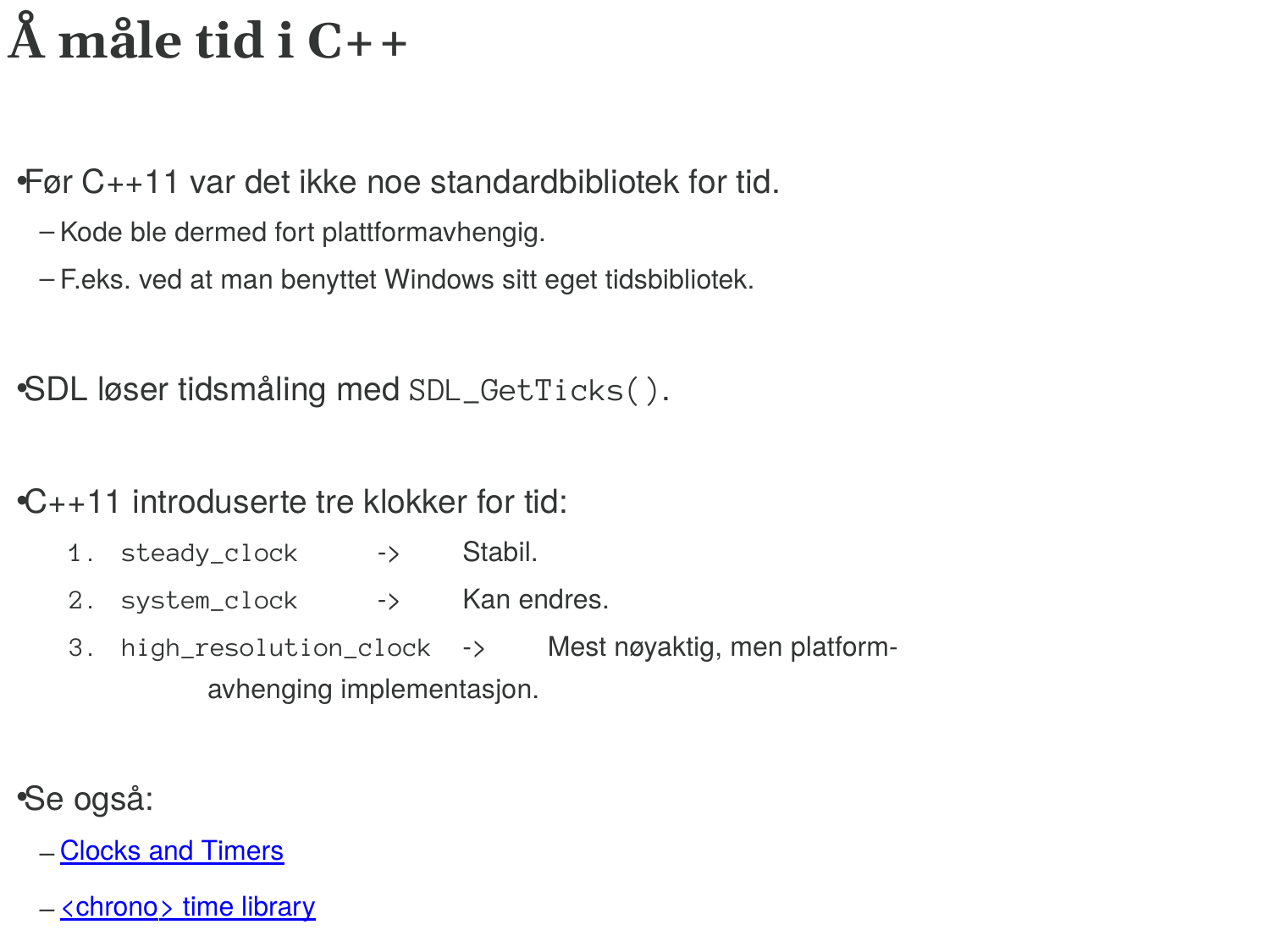

# Å måle tid i C++
Før C++11 var det ikke noe standardbibliotek for tid.
Kode ble dermed fort plattformavhengig.
F.eks. ved at man benyttet Windows sitt eget tidsbibliotek.

SDL løser tidsmåling med SDL_GetTicks().

C++11 introduserte tre klokker for tid:
steady_clock 			-> 	Stabil.
system_clock 			-> 	Kan endres.
high_resolution_clock 	-> 	Mest nøyaktig, men platform-
								avhenging implementasjon.

Se også:
Clocks and Timers
<chrono> time library